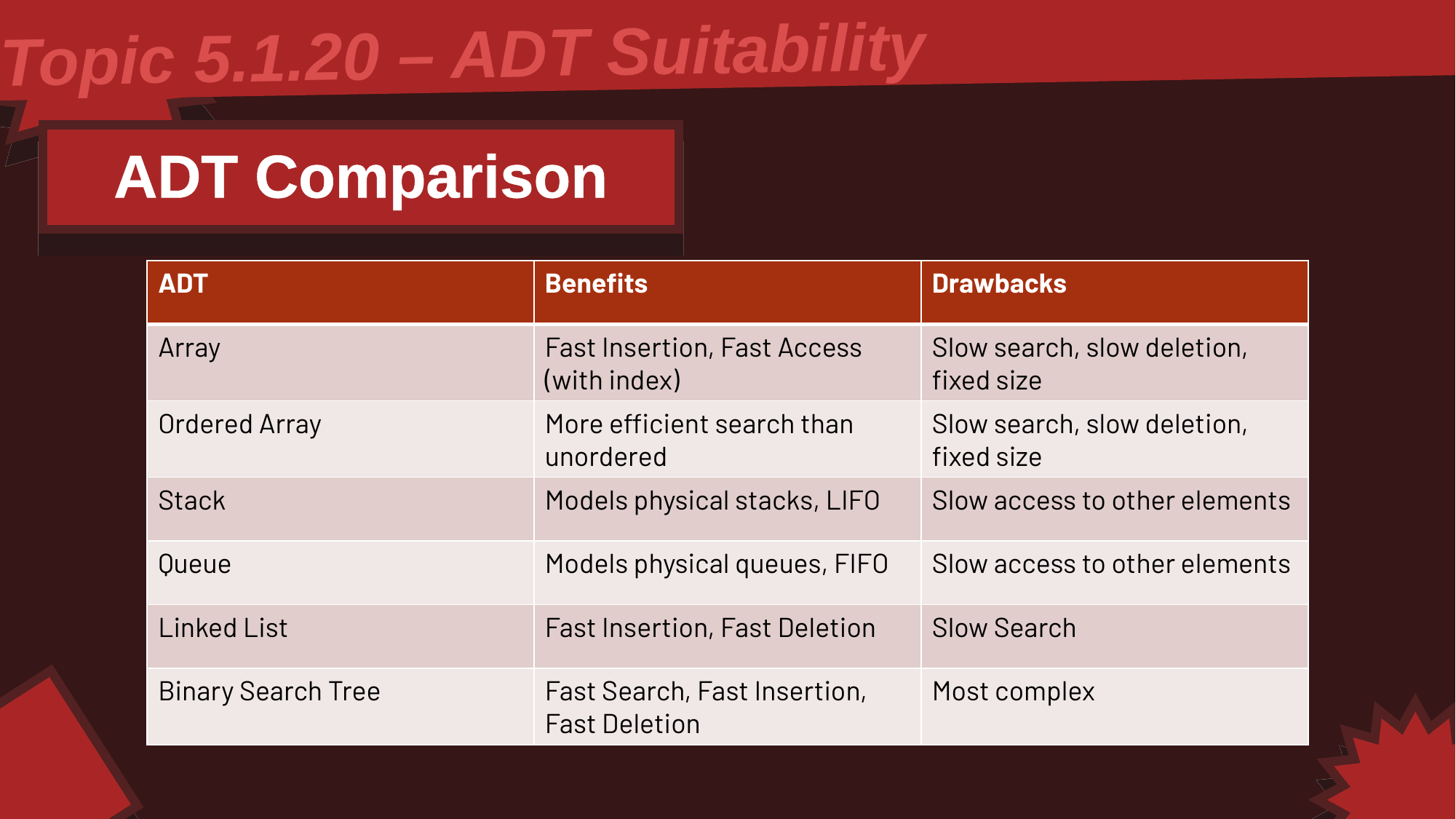

Topic 5.1.20 – ADT Suitability

ADT Comparison
| ADT | Benefits | Drawbacks |
| --- | --- | --- |
| Array | Fast Insertion, Fast Access (with index) | Slow search, slow deletion, fixed size |
| Ordered Array | More efficient search than unordered | Slow search, slow deletion, fixed size |
| Stack | Models physical stacks, LIFO | Slow access to other elements |
| Queue | Models physical queues, FIFO | Slow access to other elements |
| Linked List | Fast Insertion, Fast Deletion | Slow Search |
| Binary Search Tree | Fast Search, Fast Insertion, Fast Deletion | Most complex |